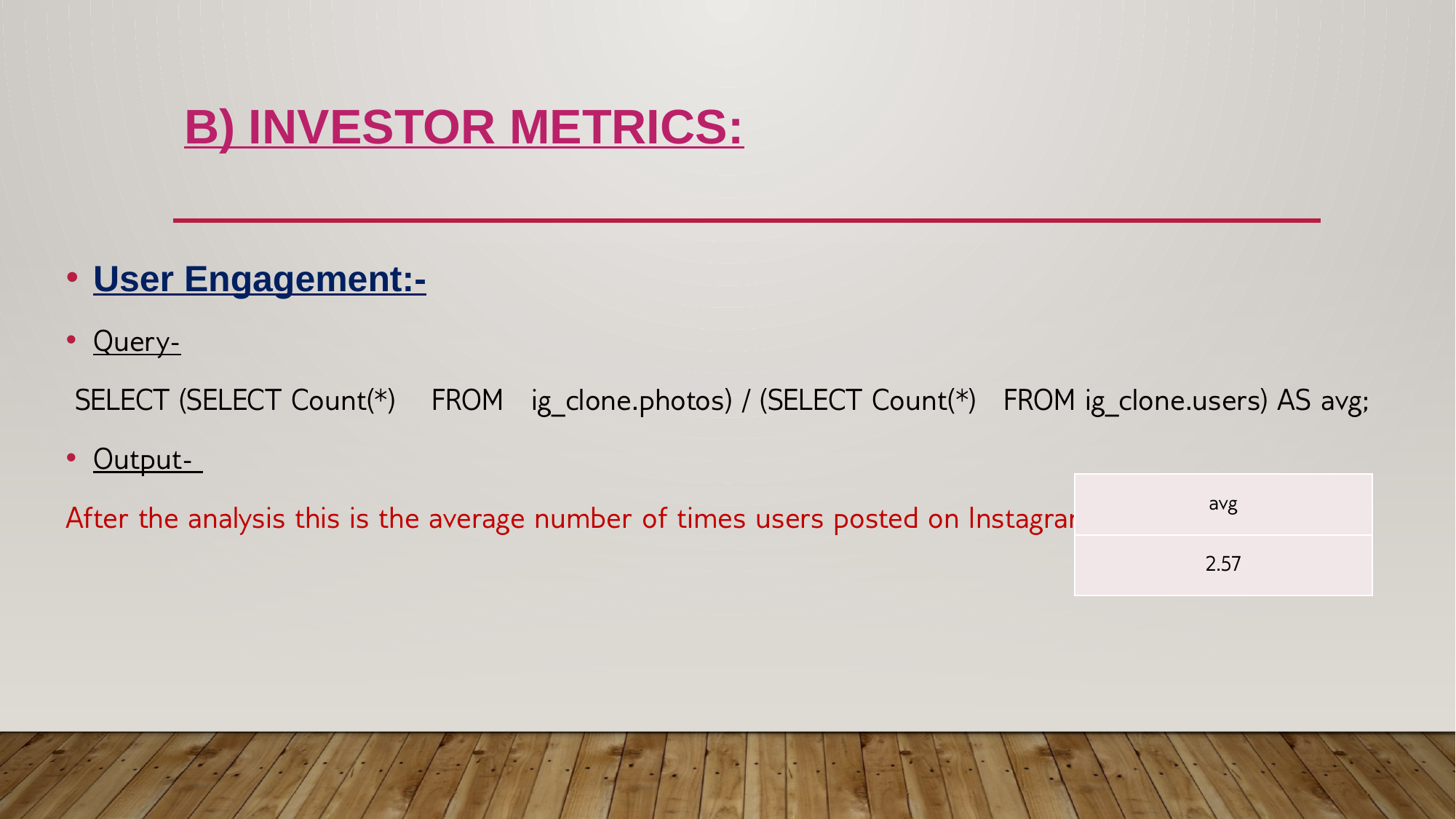

# B) Investor Metrics:
User Engagement:-
Query-
 SELECT (SELECT Count(*)    FROM   ig_clone.photos) / (SELECT Count(*)   FROM ig_clone.users) AS avg;
Output-
After the analysis this is the average number of times users posted on Instagram.
| avg |
| --- |
| 2.57 |